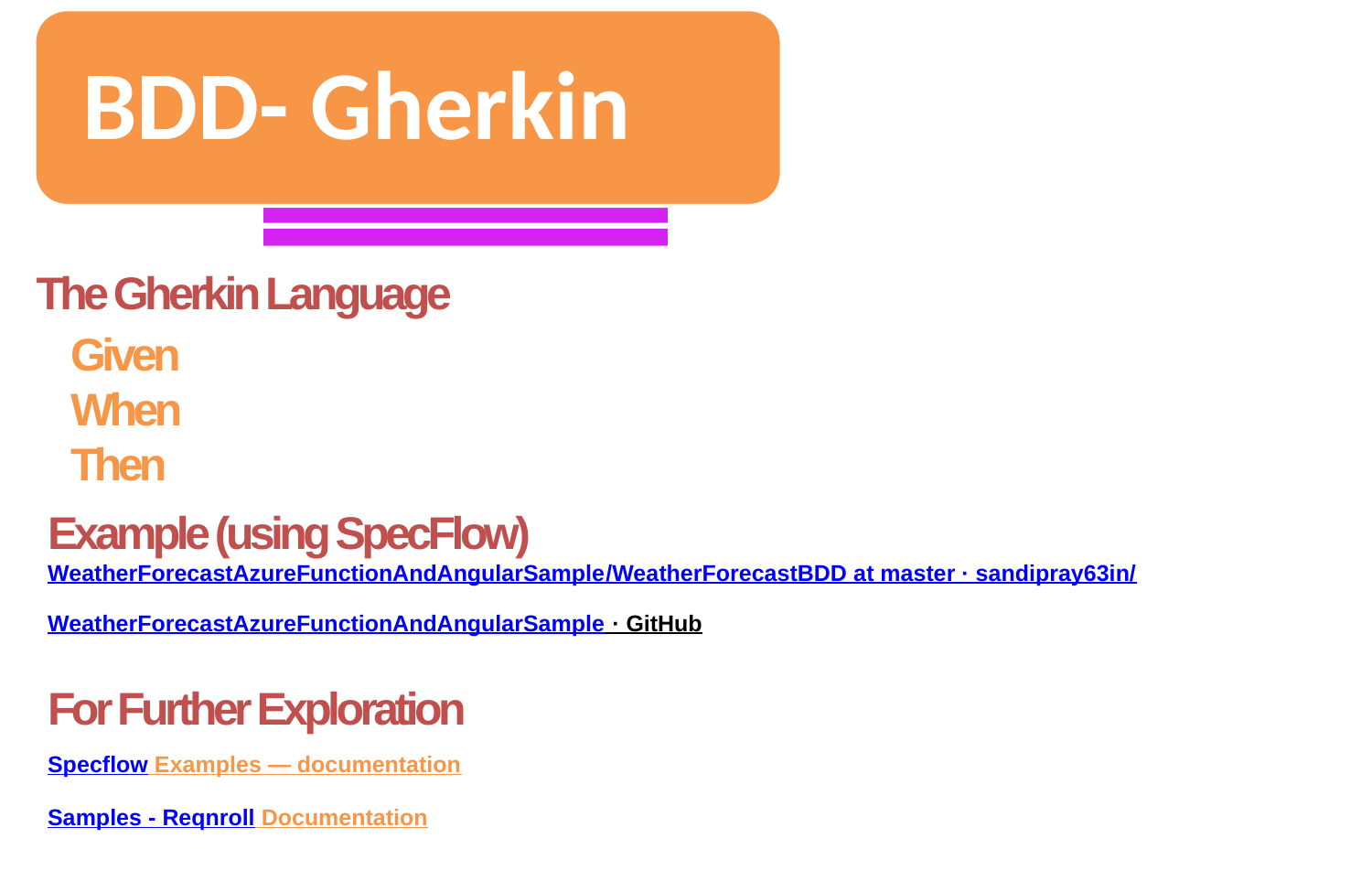

BDD- Gherkin

The Gherkin Language
Given
When
Then
Example (using SpecFlow)
WeatherForecastAzureFunctionAndAngularSample/WeatherForecastBDD at master · sandipray63in/WeatherForecastAzureFunctionAndAngularSample · GitHub
For Further Exploration
Specflow Examples — documentation
Samples - Reqnroll Documentation